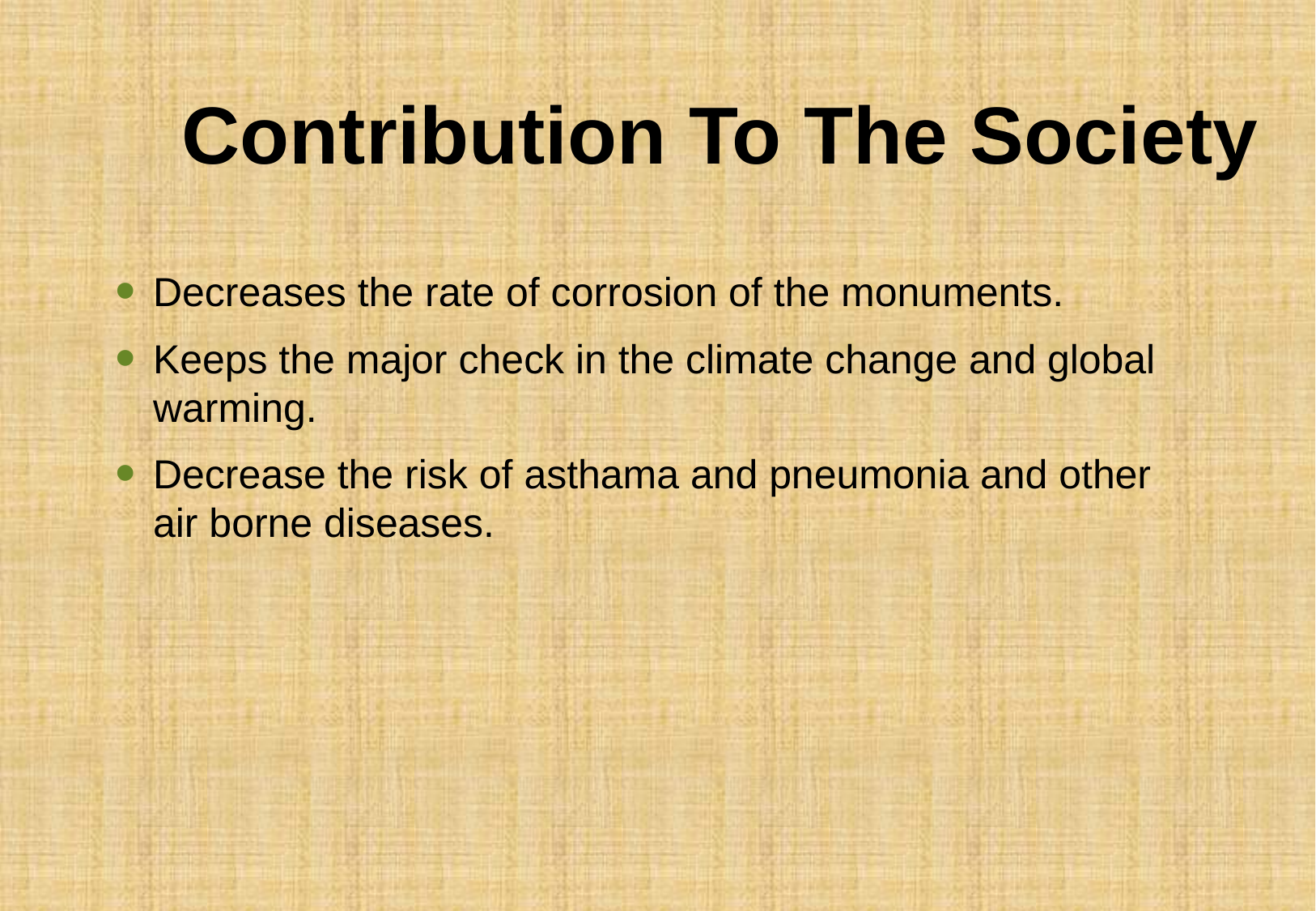

# Contribution To The Society
Decreases the rate of corrosion of the monuments.
Keeps the major check in the climate change and global warming.
Decrease the risk of asthama and pneumonia and other air borne diseases.